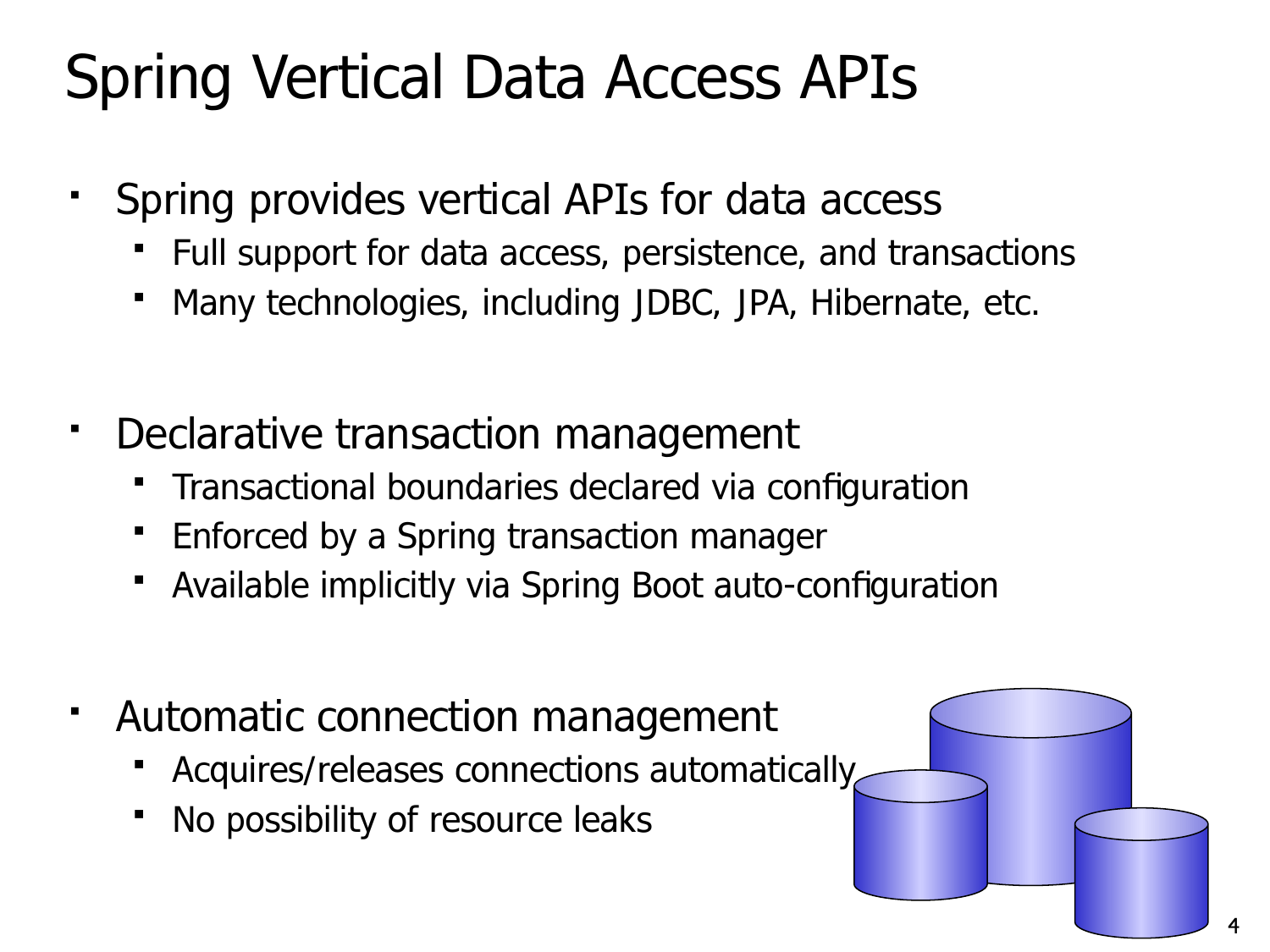

# Spring Vertical Data Access APIs
Spring provides vertical APIs for data access
Full support for data access, persistence, and transactions
Many technologies, including JDBC, JPA, Hibernate, etc.

Declarative transaction management
Transactional boundaries declared via configuration
Enforced by a Spring transaction manager
Available implicitly via Spring Boot auto-configuration

Automatic connection management
Acquires/releases connections automatically
No possibility of resource leaks

4